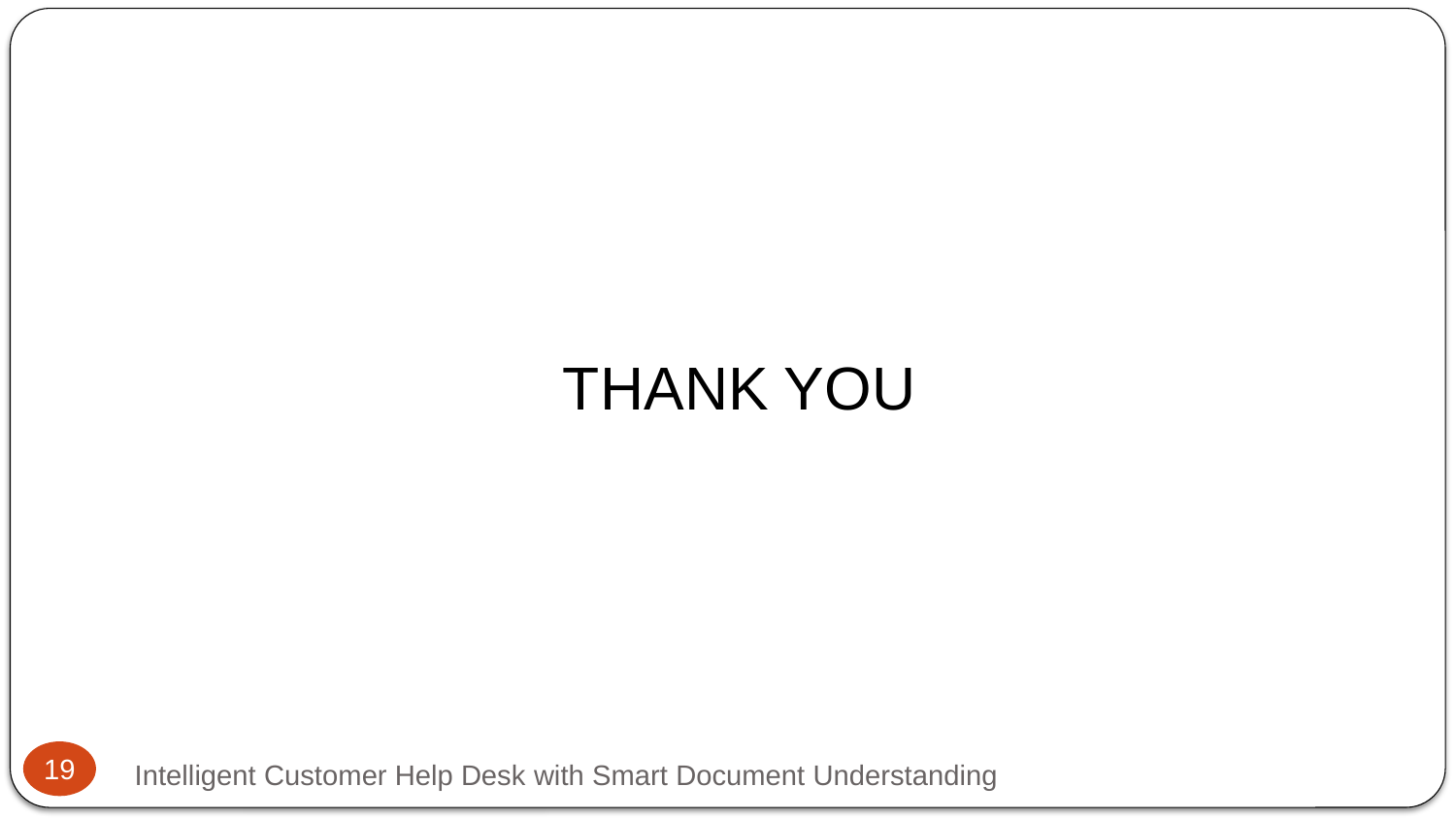

THANK YOU
19
Intelligent Customer Help Desk with Smart Document Understanding